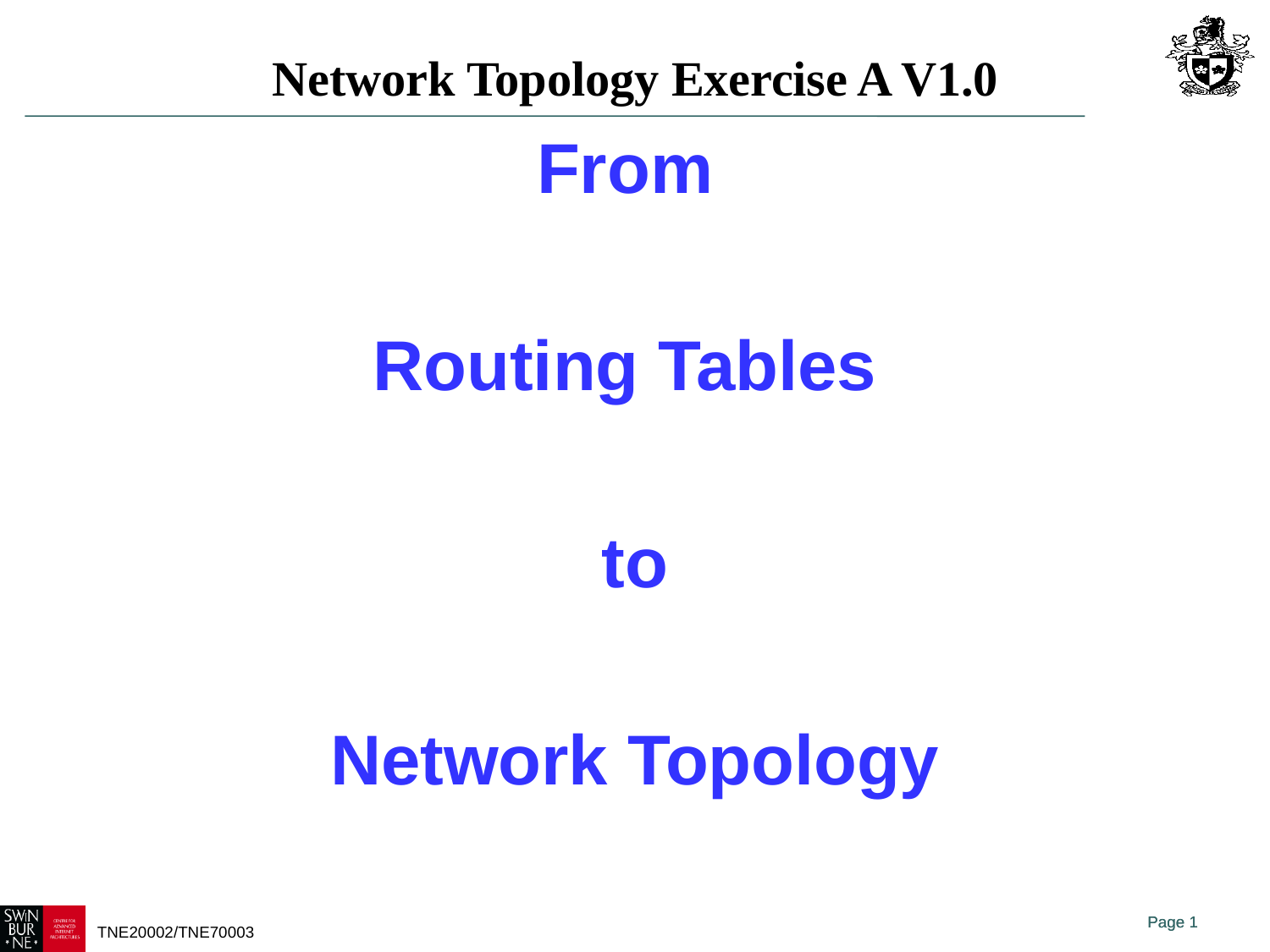

Network Topology Exercise A V1.0
From

Routing Tables

 to

 Network Topology
Page 1
TNE20002/TNE70003